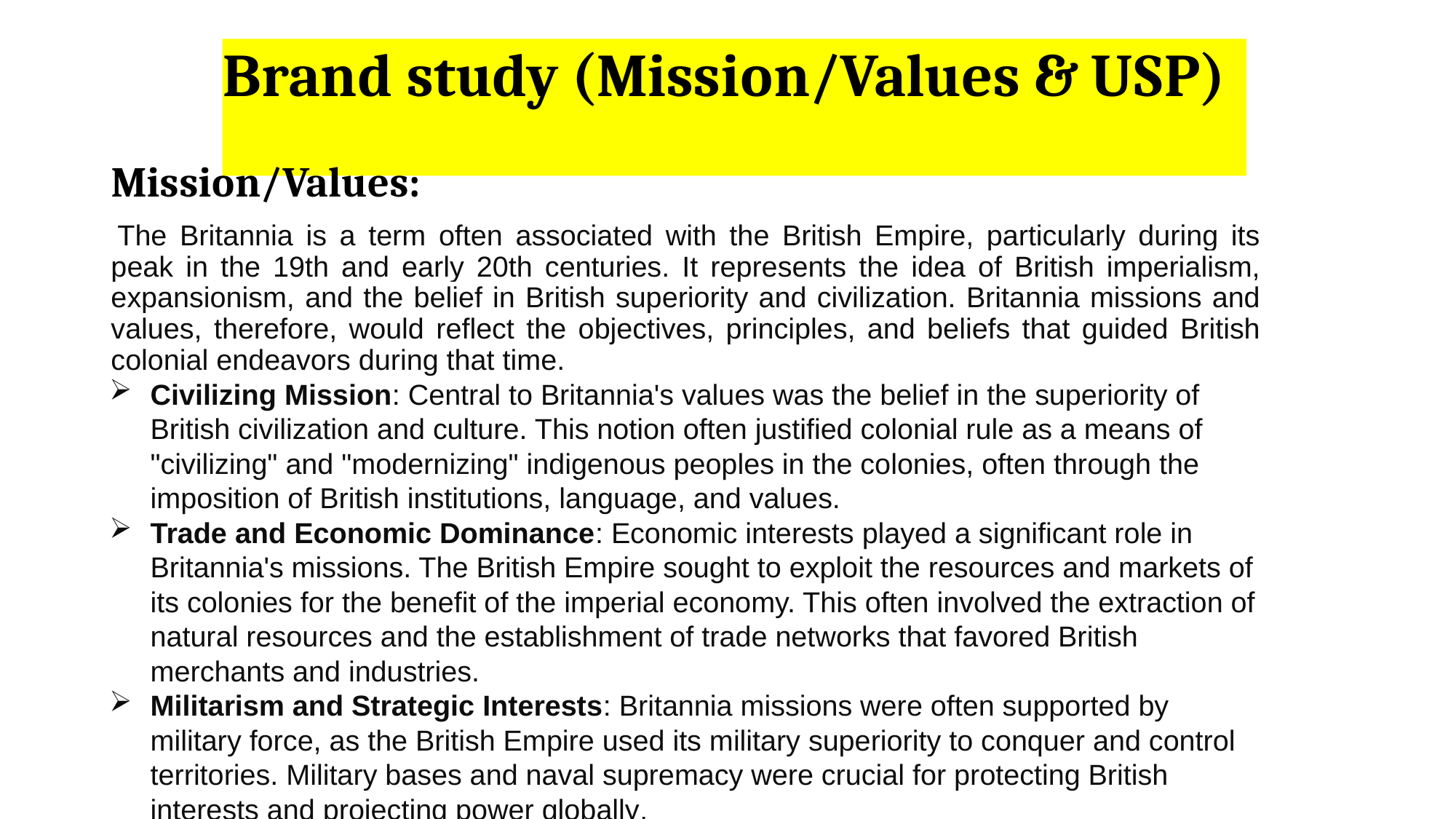

# Brand study (Mission/Values & USP)
Mission/Values:
The Britannia is a term often associated with the British Empire, particularly during its peak in the 19th and early 20th centuries. It represents the idea of British imperialism, expansionism, and the belief in British superiority and civilization. Britannia missions and values, therefore, would reflect the objectives, principles, and beliefs that guided British colonial endeavors during that time.
Civilizing Mission: Central to Britannia's values was the belief in the superiority of British civilization and culture. This notion often justified colonial rule as a means of "civilizing" and "modernizing" indigenous peoples in the colonies, often through the imposition of British institutions, language, and values.
Trade and Economic Dominance: Economic interests played a significant role in Britannia's missions. The British Empire sought to exploit the resources and markets of its colonies for the benefit of the imperial economy. This often involved the extraction of natural resources and the establishment of trade networks that favored British merchants and industries.
Militarism and Strategic Interests: Britannia missions were often supported by military force, as the British Empire used its military superiority to conquer and control territories. Military bases and naval supremacy were crucial for protecting British interests and projecting power globally.